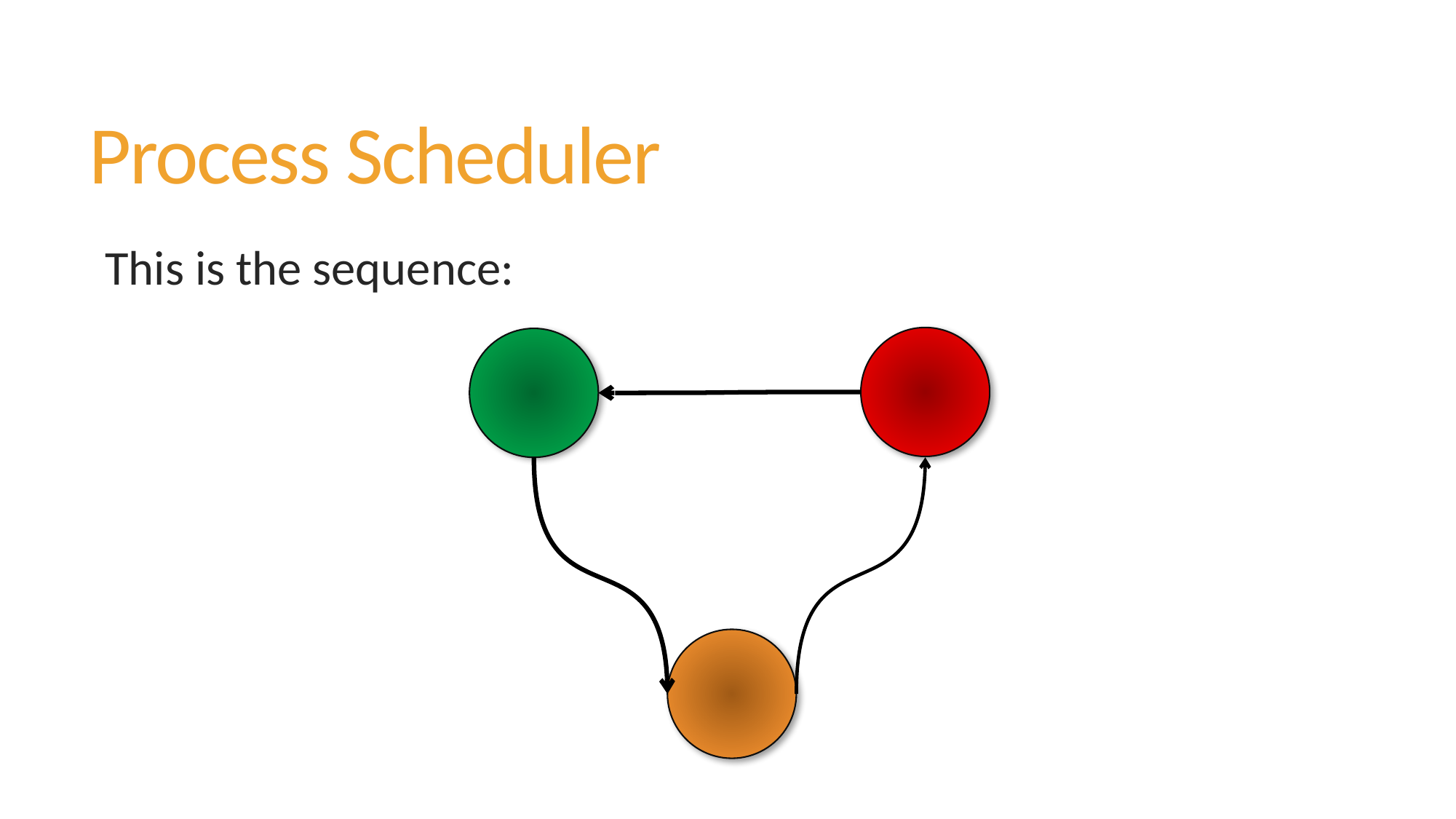

# Process Scheduler
This is the sequence: